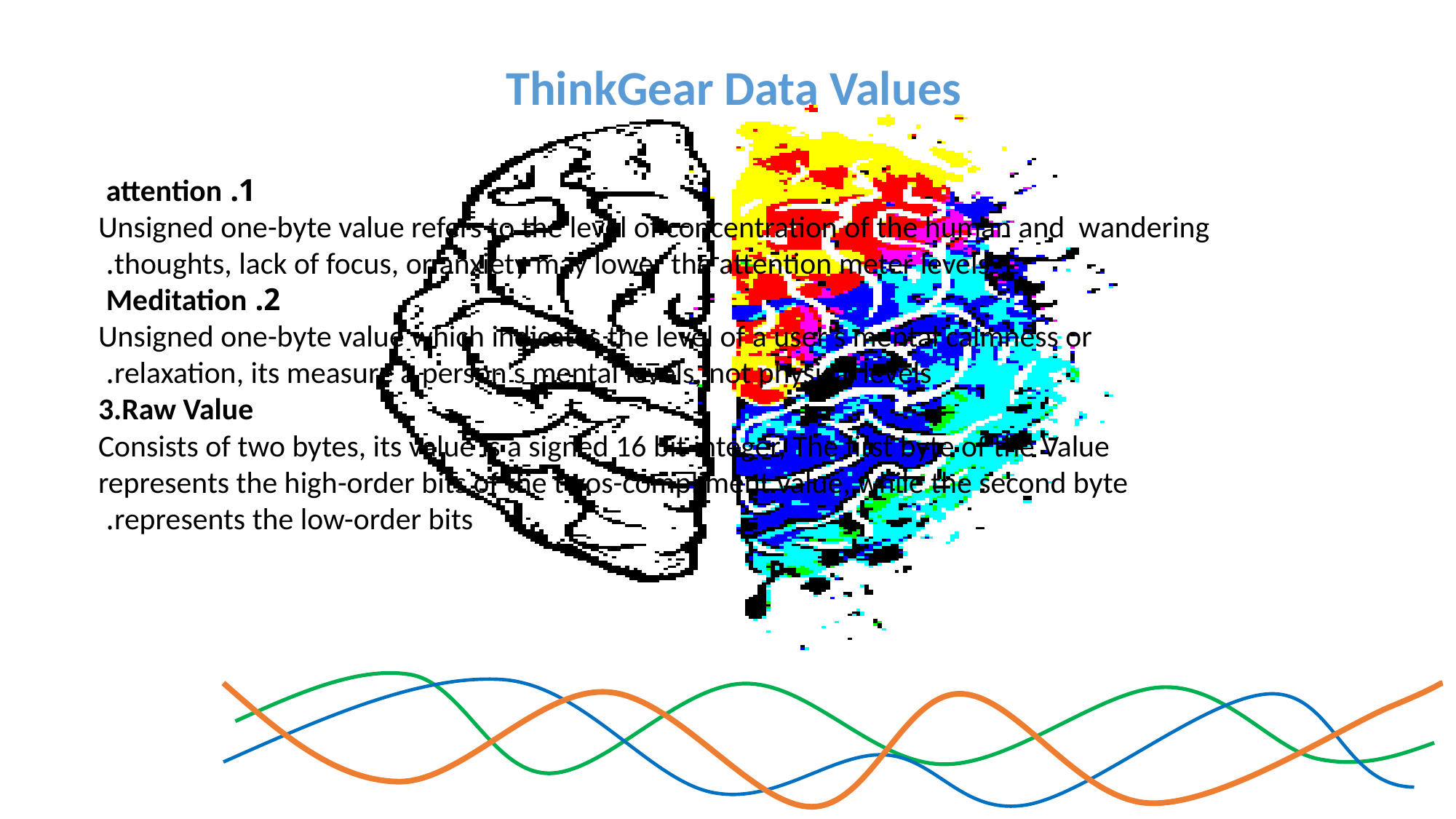

ThinkGear Data Values
1. attention
Unsigned one-byte value refers to the level of concentration of the human and  wandering thoughts, lack of focus, or anxiety may lower the attention meter levels.
2. Meditation
Unsigned one-byte value which indicates the level of a user's mental calmness or relaxation, its measure a person's mental levels, not physical levels.
3.Raw Value
Consists of two bytes, its value is a signed 16 bit integer, The first byte of the Value represents the high-order bits of the twos-compliment value, while the second byte represents the low-order bits.